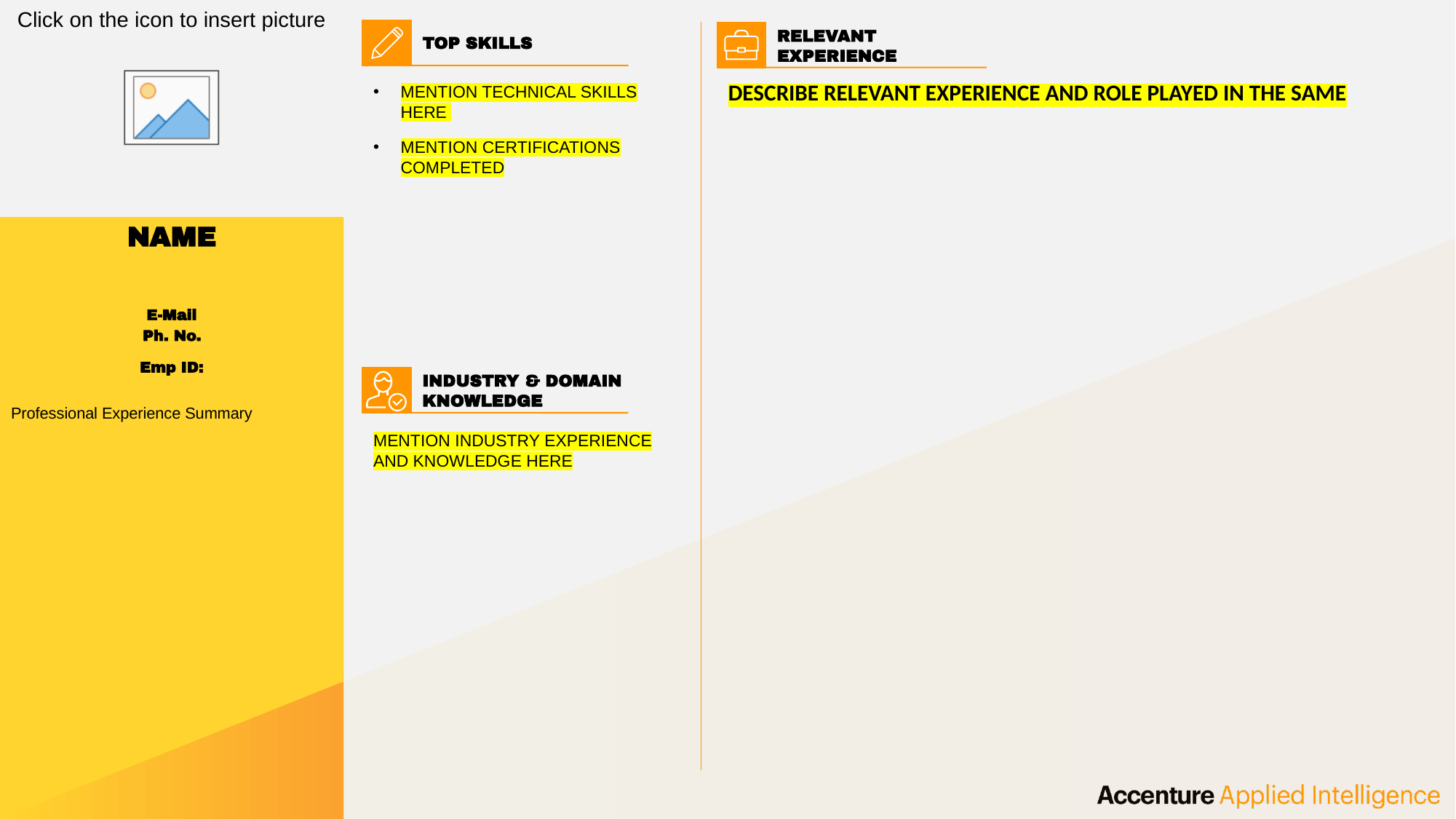

MENTION TECHNICAL SKILLS HERE
MENTION CERTIFICATIONS COMPLETED
DESCRIBE RELEVANT EXPERIENCE AND ROLE PLAYED IN THE SAME
NAME

E-Mail
Ph. No.
Emp ID:

Professional Experience Summary

MENTION INDUSTRY EXPERIENCE AND KNOWLEDGE HERE